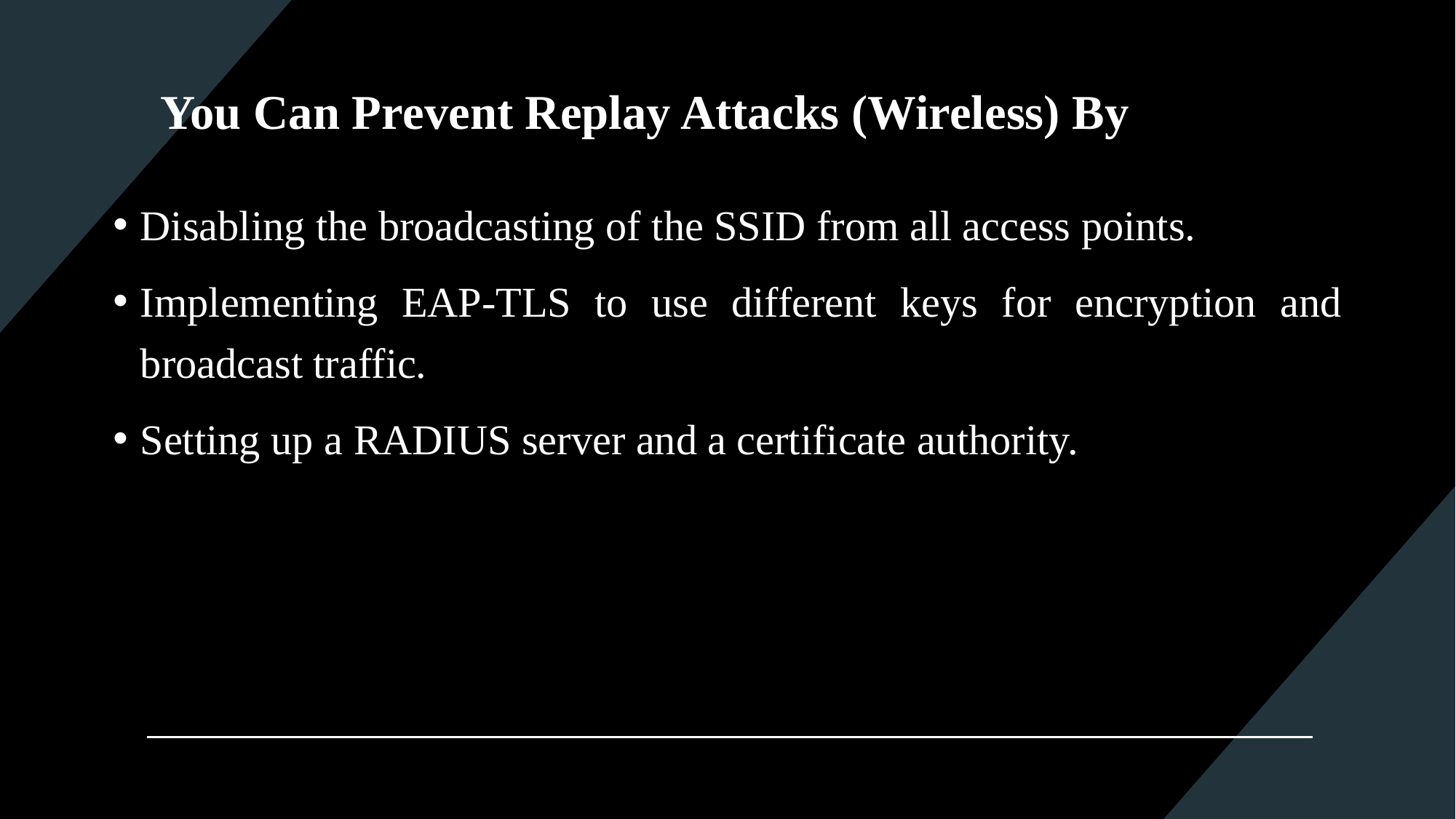

# You Can Prevent Replay Attacks (Wireless) By
Disabling the broadcasting of the SSID from all access points.
Implementing EAP-TLS to use different keys for encryption and broadcast traffic.
Setting up a RADIUS server and a certificate authority.